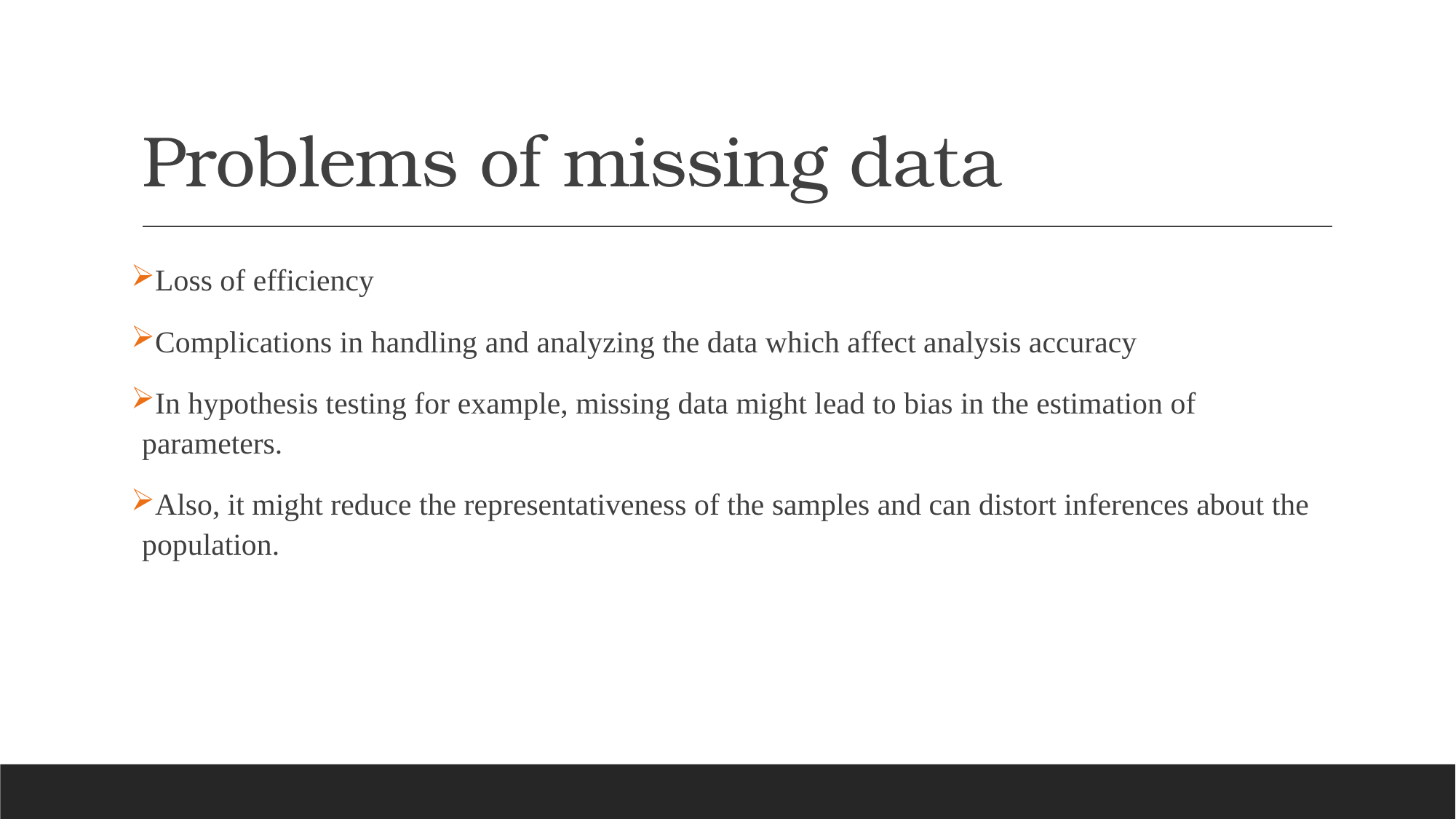

# Problems of missing data
Loss of efficiency
Complications in handling and analyzing the data which affect analysis accuracy
In hypothesis testing for example, missing data might lead to bias in the estimation of parameters.
Also, it might reduce the representativeness of the samples and can distort inferences about the population.